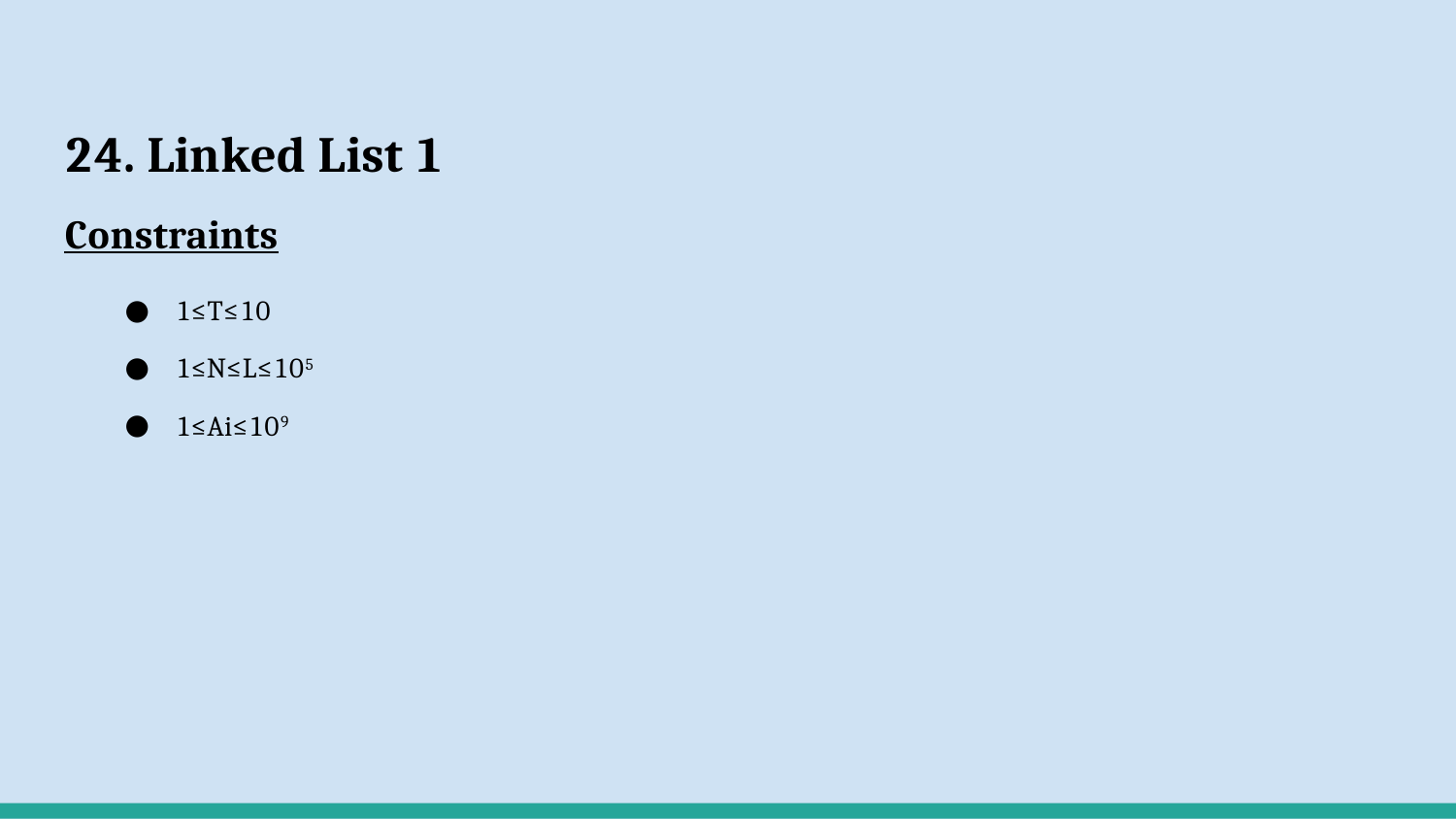

# 24. Linked List 1

Constraints
1≤T≤10
1≤N≤L≤105
1≤Ai≤109